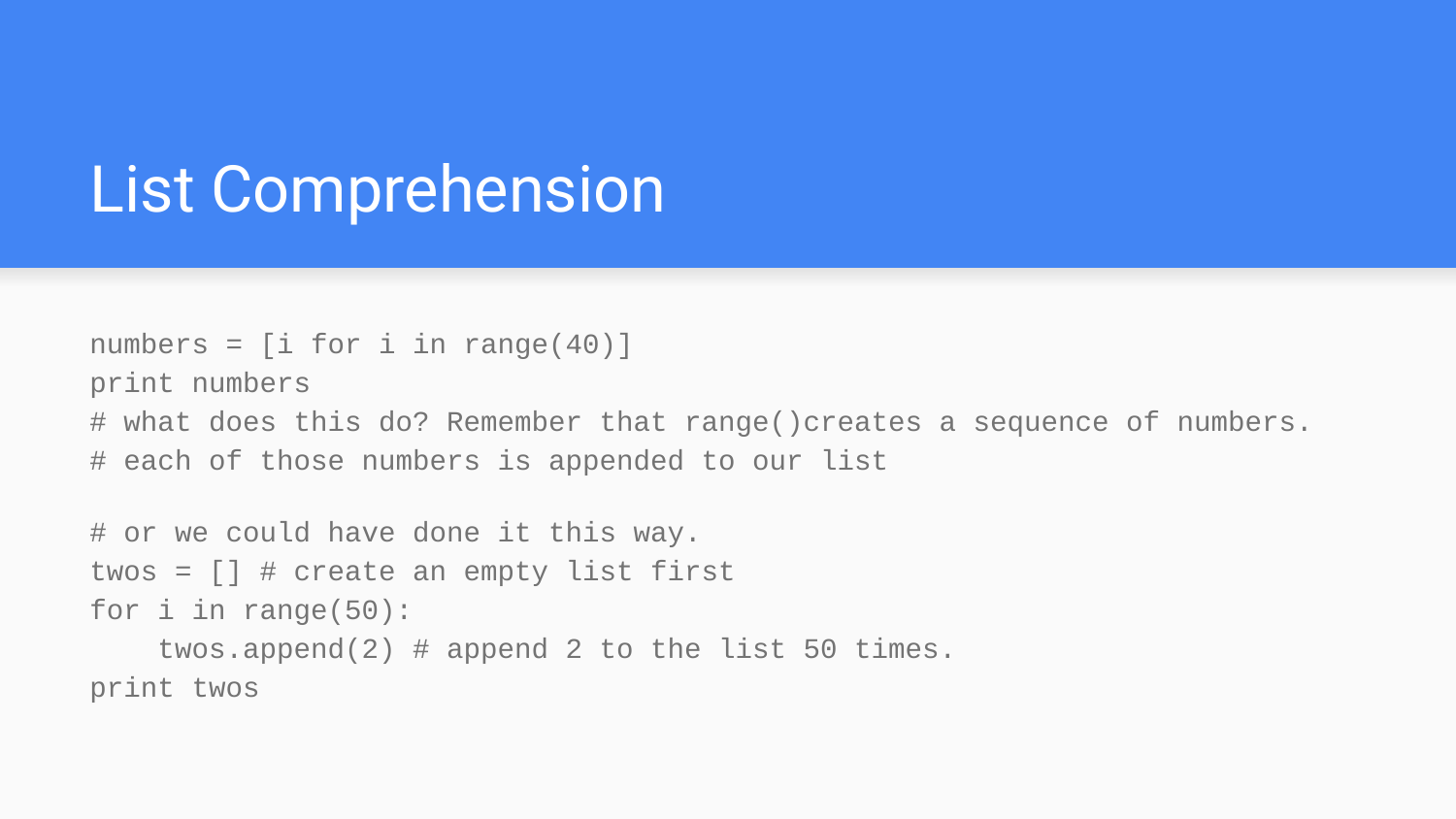

# List Comprehension
numbers = [i for i in range(40)]
print numbers
# what does this do? Remember that range()creates a sequence of numbers.
# each of those numbers is appended to our list
# or we could have done it this way. twos = [] # create an empty list first for i in range(50): twos.append(2) # append 2 to the list 50 times. print twos